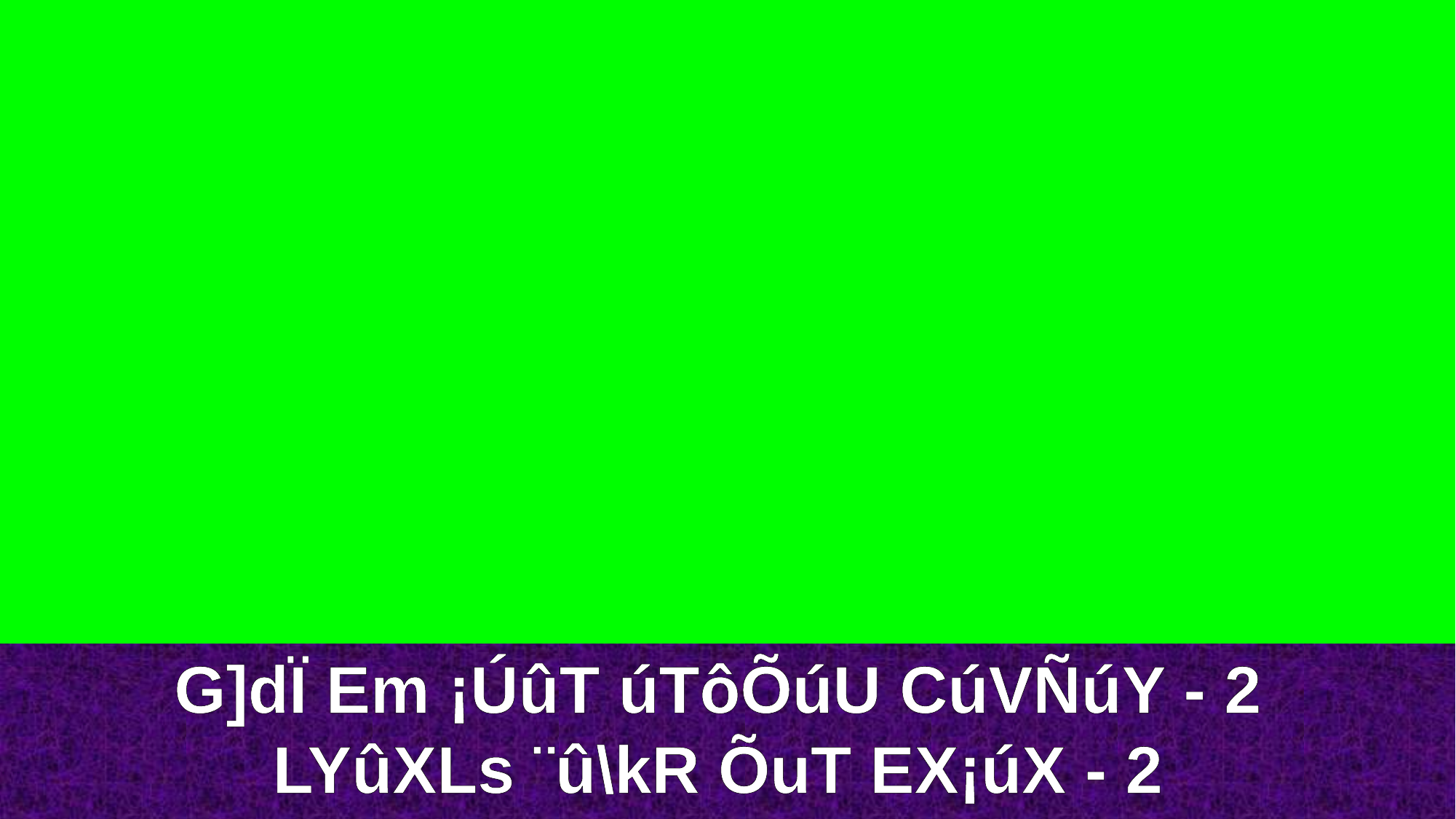

G]dÏ Em ¡ÚûT úTôÕúU CúVÑúY - 2
LYûXLs ¨û\kR ÕuT EX¡úX - 2